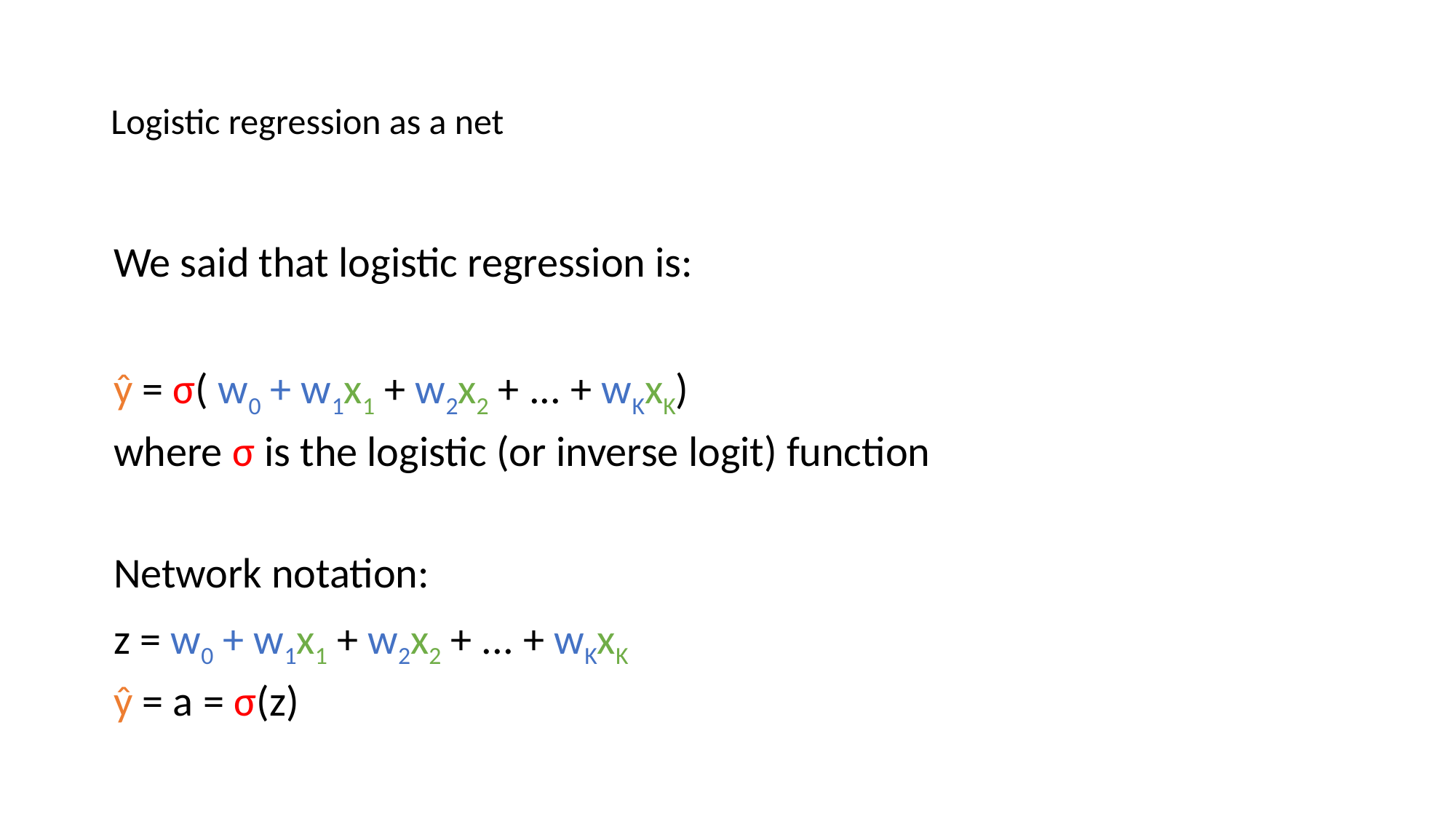

# Logistic regression as a net
We said that logistic regression is:

ŷ = σ( w0 + w1x1 + w2x2 + ... + wKxK)
where σ is the logistic (or inverse logit) function

Network notation:
z = w0 + w1x1 + w2x2 + ... + wKxK
ŷ = a = σ(z)